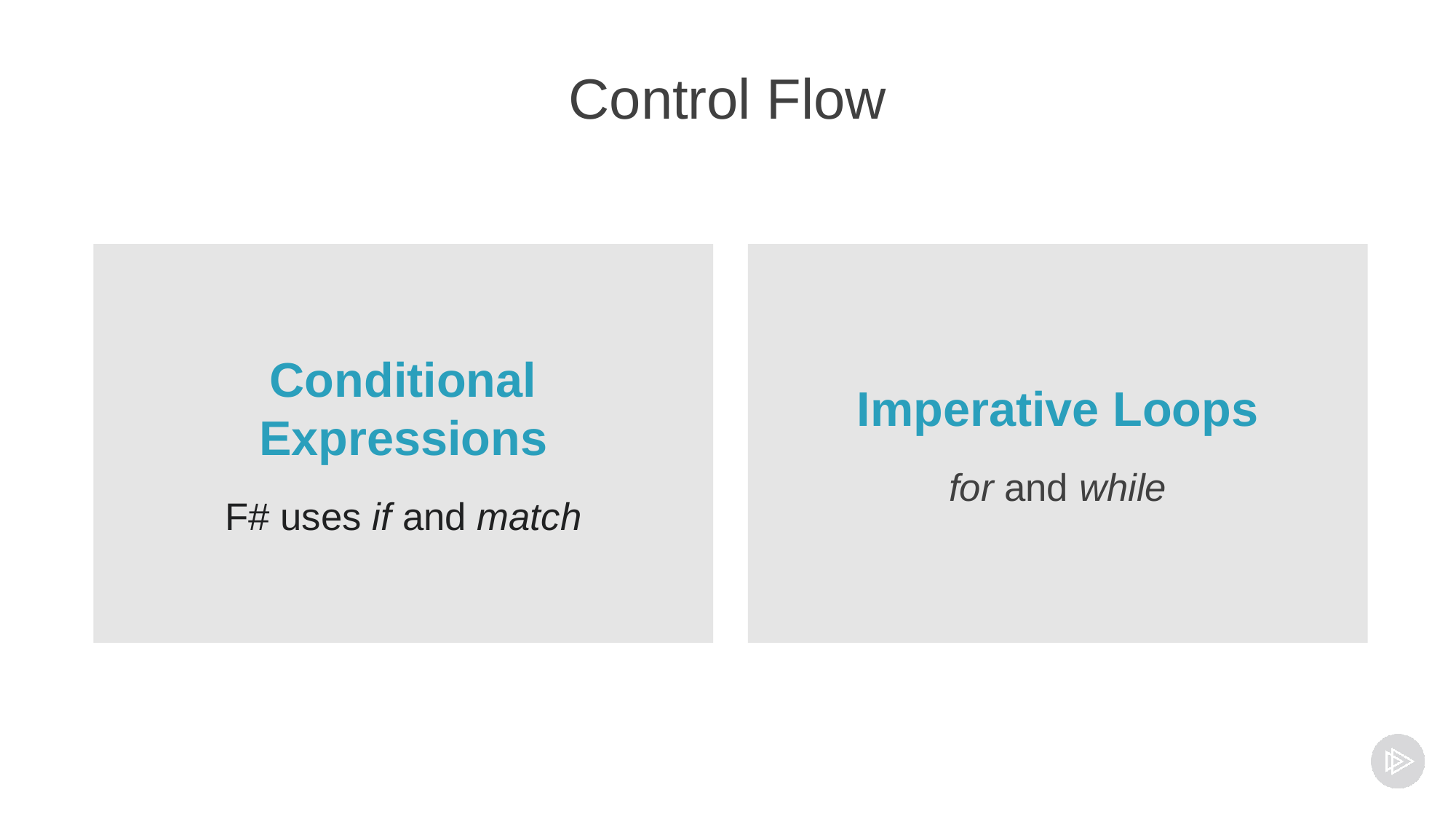

# Control Flow
Conditional Expressions
F# uses if and match
Imperative Loops
for and while